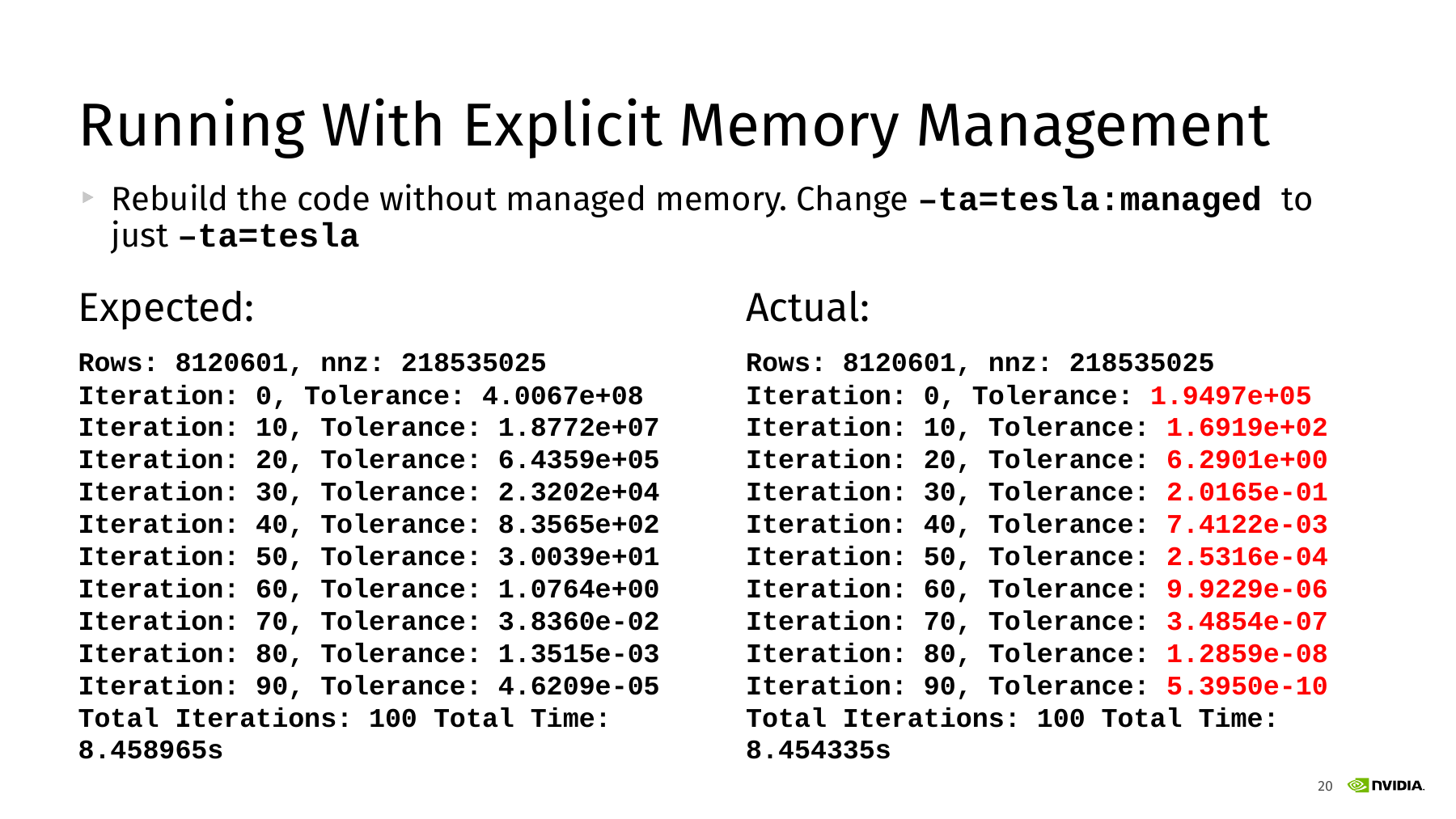

# Running With Explicit Memory Management
Rebuild the code without managed memory. Change –ta=tesla:managed to just –ta=tesla
Expected:
Rows: 8120601, nnz: 218535025
Iteration: 0, Tolerance: 4.0067e+08
Iteration: 10, Tolerance: 1.8772e+07
Iteration: 20, Tolerance: 6.4359e+05
Iteration: 30, Tolerance: 2.3202e+04
Iteration: 40, Tolerance: 8.3565e+02
Iteration: 50, Tolerance: 3.0039e+01
Iteration: 60, Tolerance: 1.0764e+00
Iteration: 70, Tolerance: 3.8360e-02
Iteration: 80, Tolerance: 1.3515e-03
Iteration: 90, Tolerance: 4.6209e-05
Total Iterations: 100 Total Time: 8.458965s

Actual:
Rows: 8120601, nnz: 218535025
Iteration: 0, Tolerance: 1.9497e+05
Iteration: 10, Tolerance: 1.6919e+02
Iteration: 20, Tolerance: 6.2901e+00
Iteration: 30, Tolerance: 2.0165e-01
Iteration: 40, Tolerance: 7.4122e-03
Iteration: 50, Tolerance: 2.5316e-04
Iteration: 60, Tolerance: 9.9229e-06
Iteration: 70, Tolerance: 3.4854e-07
Iteration: 80, Tolerance: 1.2859e-08
Iteration: 90, Tolerance: 5.3950e-10
Total Iterations: 100 Total Time: 8.454335s